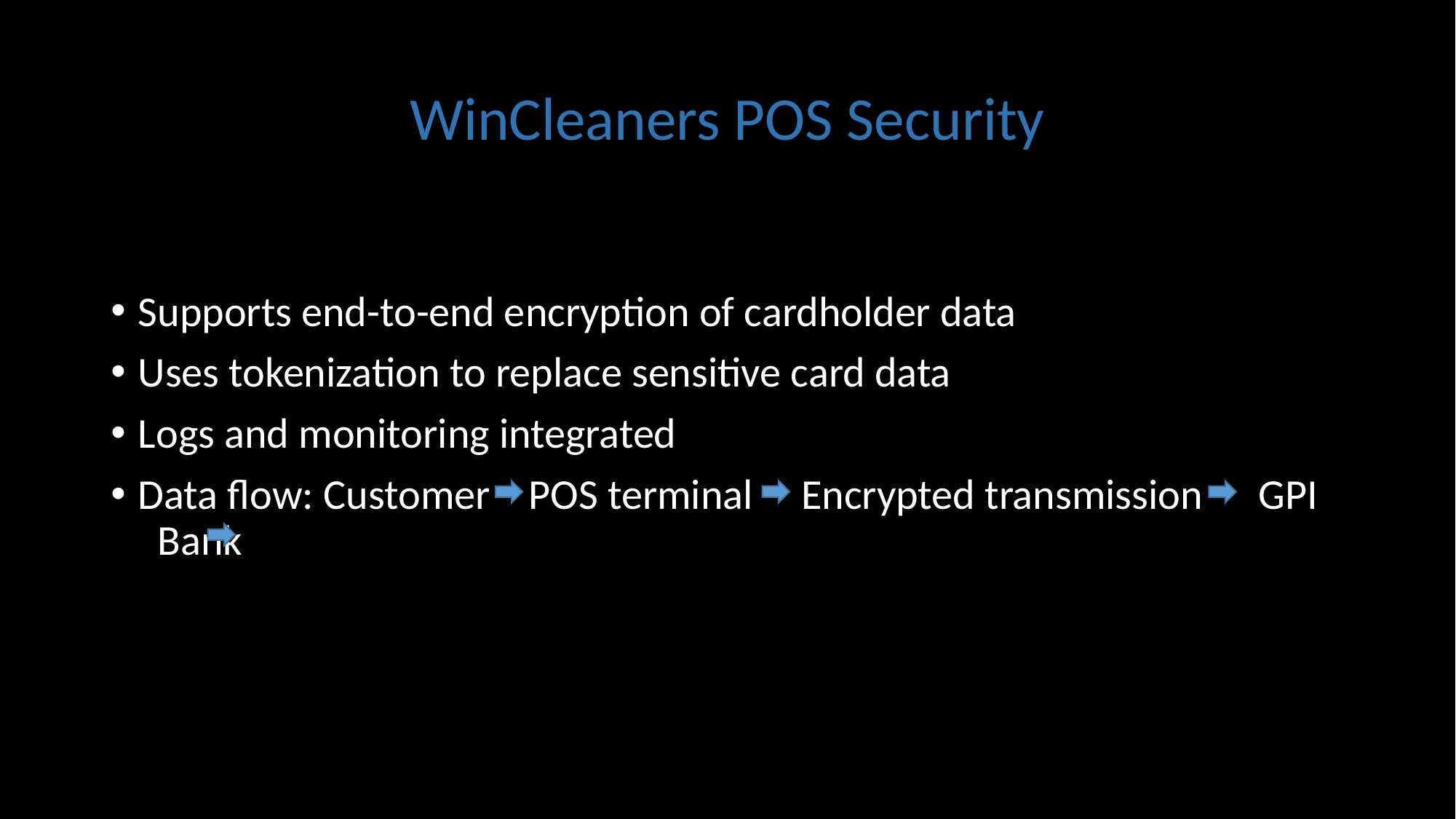

# WinCleaners POS Security

Supports end-to-end encryption of cardholder data
Uses tokenization to replace sensitive card data
Logs and monitoring integrated
Data flow: Customer    POS terminal     Encrypted transmission	   GPI     Bank